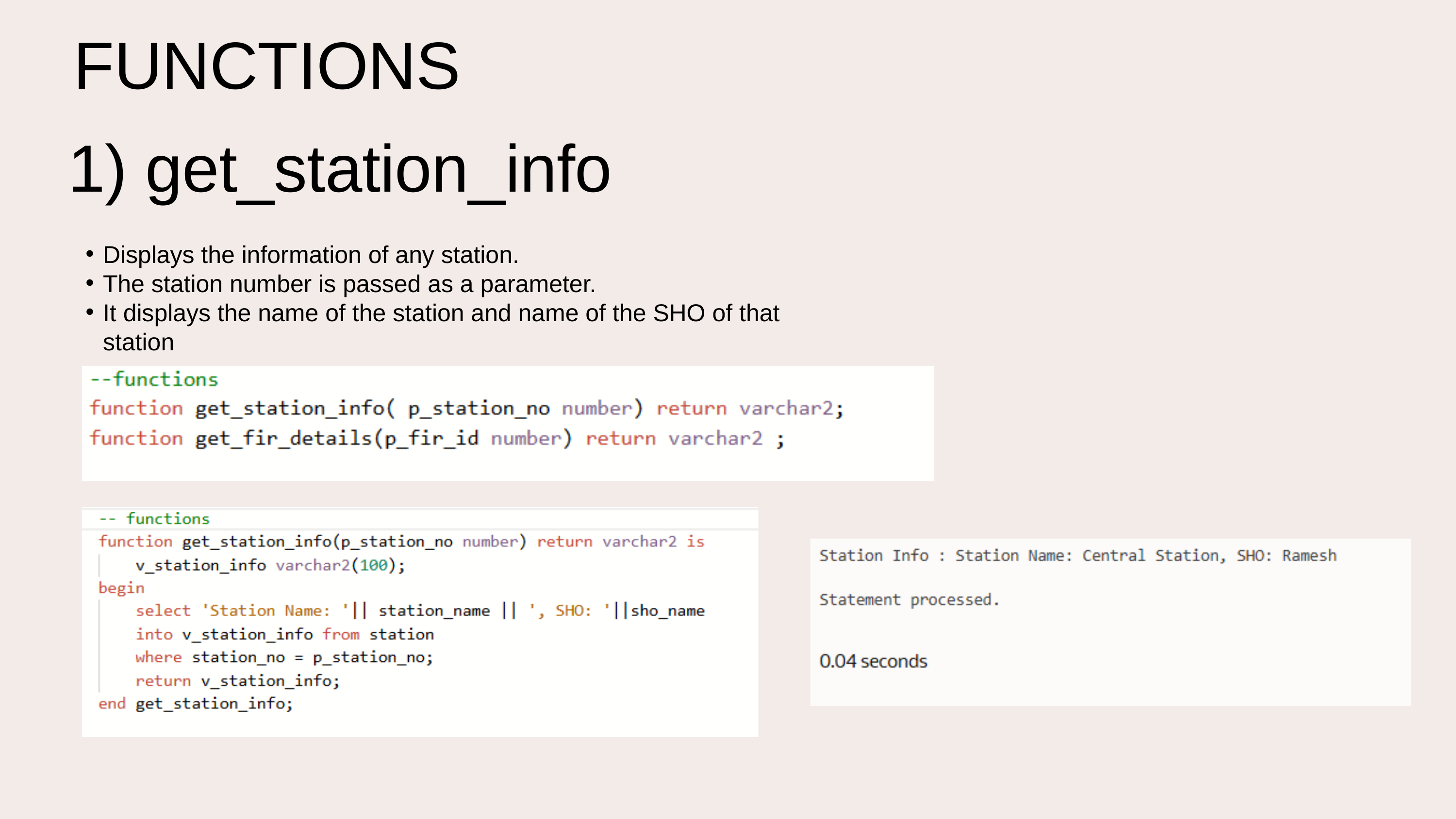

FUNCTIONS
1) get_station_info
Displays the information of any station.
The station number is passed as a parameter.
It displays the name of the station and name of the SHO of that station